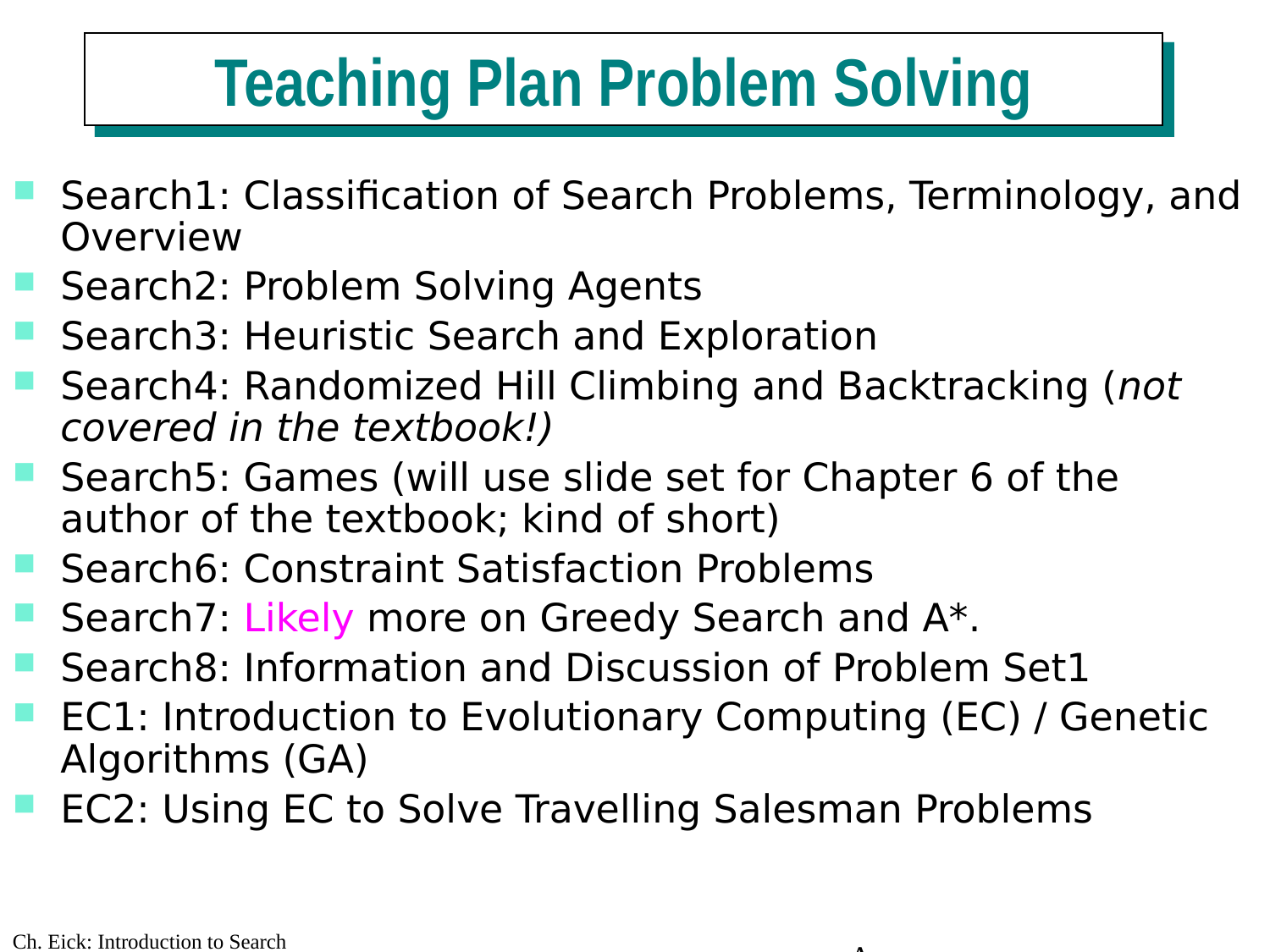

Teaching Plan Problem Solving
Search1: Classification of Search Problems, Terminology, and Overview
Search2: Problem Solving Agents
Search3: Heuristic Search and Exploration
Search4: Randomized Hill Climbing and Backtracking (not covered in the textbook!)
Search5: Games (will use slide set for Chapter 6 of the author of the textbook; kind of short)
Search6: Constraint Satisfaction Problems
Search7: Likely more on Greedy Search and A*.
Search8: Information and Discussion of Problem Set1
EC1: Introduction to Evolutionary Computing (EC) / Genetic Algorithms (GA)
EC2: Using EC to Solve Travelling Salesman Problems

A